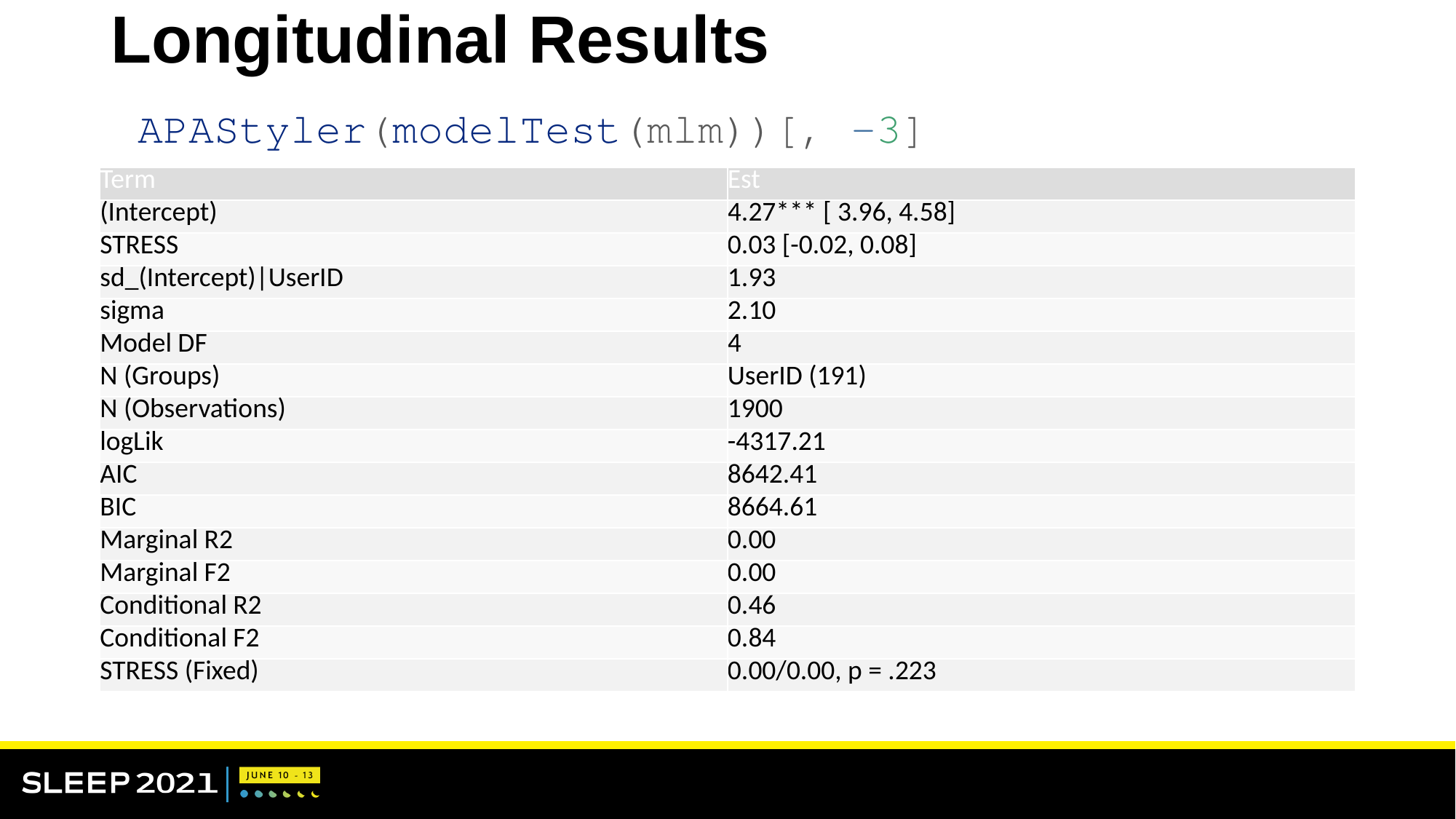

# Longitudinal Results
APAStyler(modelTest(mlm))[, -3]
| Term | Est |
| --- | --- |
| (Intercept) | 4.27\*\*\* [ 3.96, 4.58] |
| STRESS | 0.03 [-0.02, 0.08] |
| sd\_(Intercept)|UserID | 1.93 |
| sigma | 2.10 |
| Model DF | 4 |
| N (Groups) | UserID (191) |
| N (Observations) | 1900 |
| logLik | -4317.21 |
| AIC | 8642.41 |
| BIC | 8664.61 |
| Marginal R2 | 0.00 |
| Marginal F2 | 0.00 |
| Conditional R2 | 0.46 |
| Conditional F2 | 0.84 |
| STRESS (Fixed) | 0.00/0.00, p = .223 |